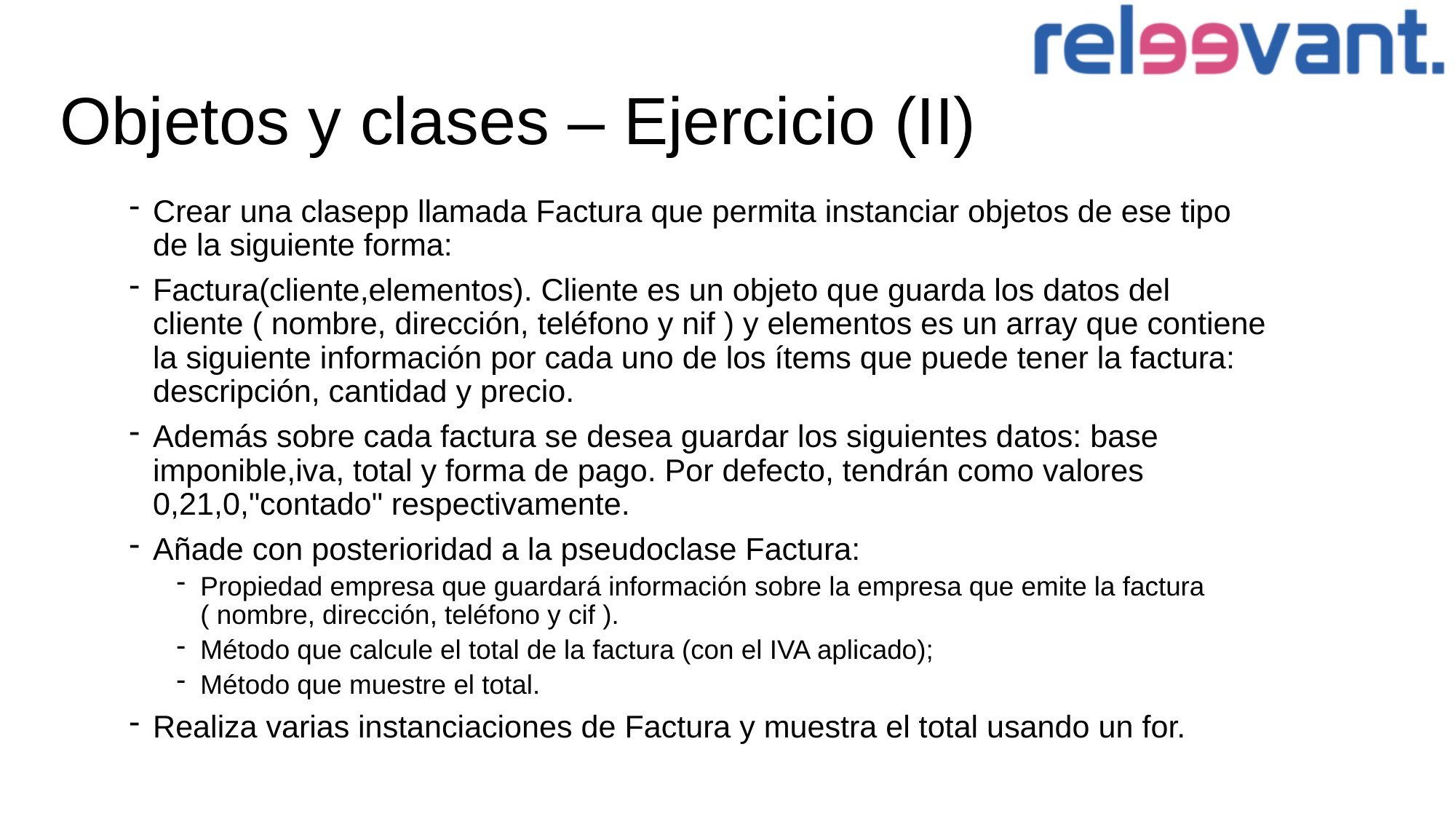

# Objetos y clases – Ejercicio (II)
Crear una clasepp llamada Factura que permita instanciar objetos de ese tipo de la siguiente forma:
Factura(cliente,elementos). Cliente es un objeto que guarda los datos del cliente ( nombre, dirección, teléfono y nif ) y elementos es un array que contiene la siguiente información por cada uno de los ítems que puede tener la factura: descripción, cantidad y precio.
Además sobre cada factura se desea guardar los siguientes datos: base imponible,iva, total y forma de pago. Por defecto, tendrán como valores 0,21,0,"contado" respectivamente.
Añade con posterioridad a la pseudoclase Factura:
Propiedad empresa que guardará información sobre la empresa que emite la factura ( nombre, dirección, teléfono y cif ).
Método que calcule el total de la factura (con el IVA aplicado);
Método que muestre el total.
Realiza varias instanciaciones de Factura y muestra el total usando un for.